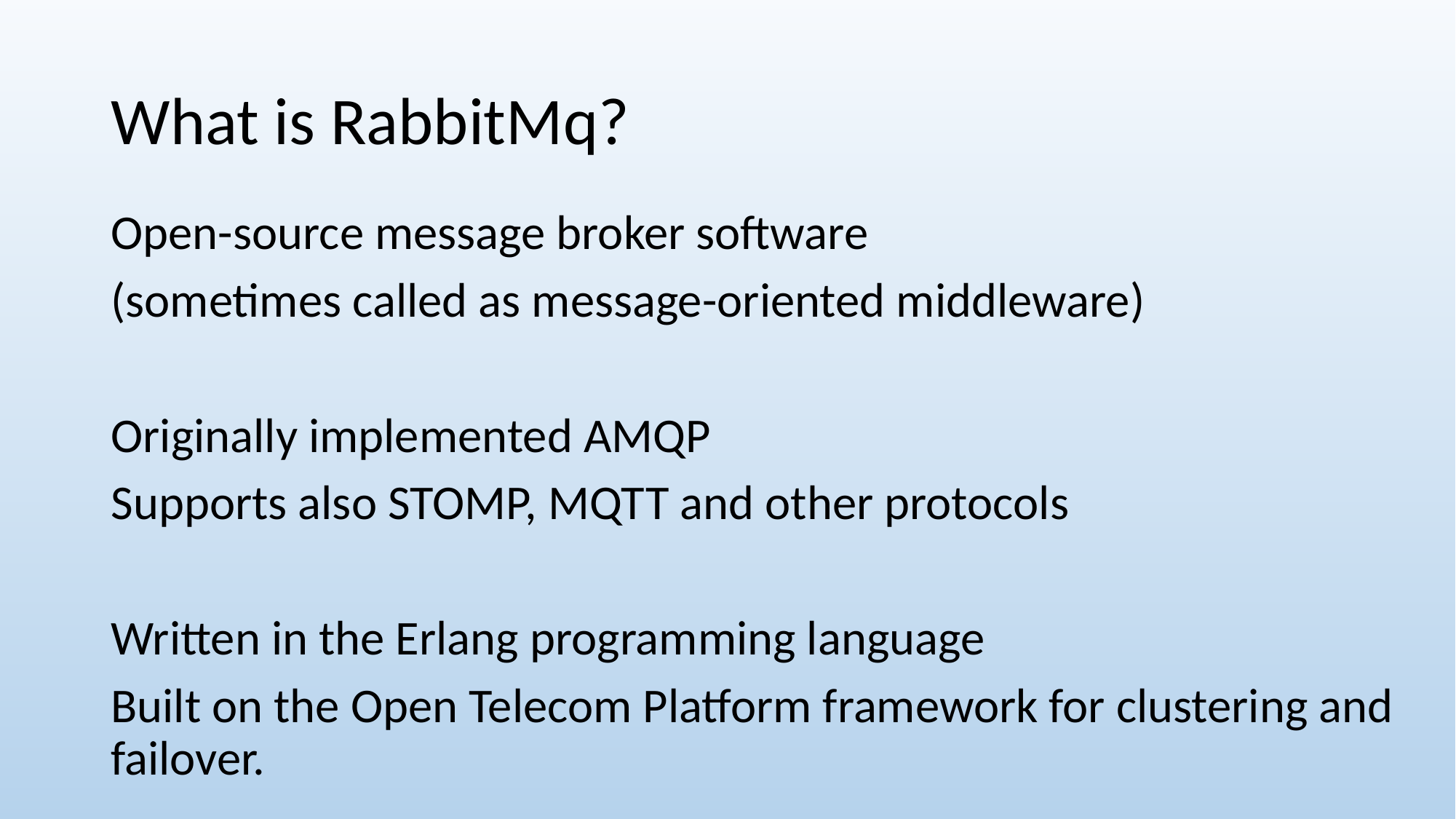

# What is RabbitMq?
Open-source message broker software
(sometimes called as message-oriented middleware)

Originally implemented AMQP
Supports also STOMP, MQTT and other protocols

Written in the Erlang programming language
Built on the Open Telecom Platform framework for clustering and failover.